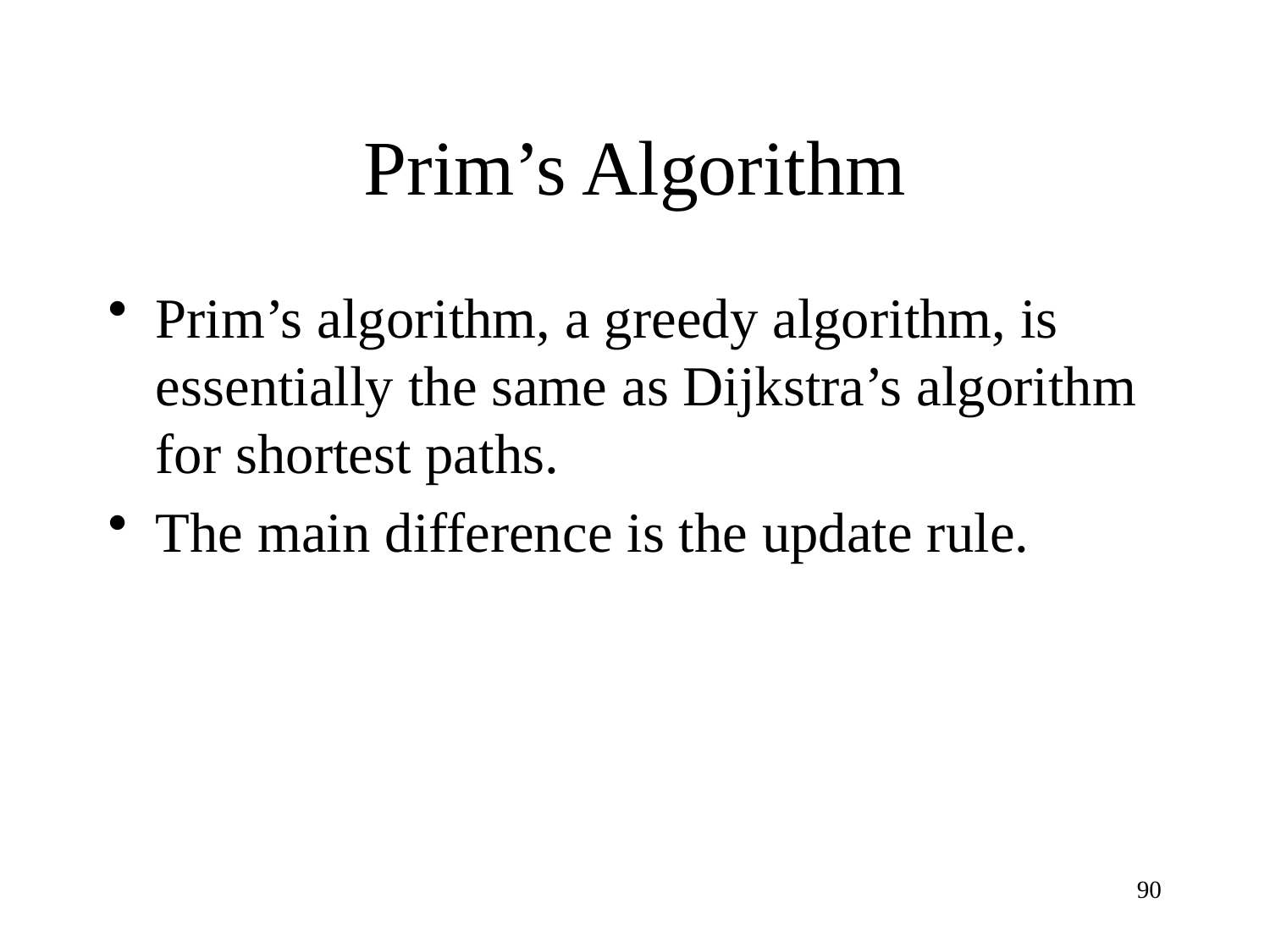

# Prim’s Algorithm
Prim’s algorithm, a greedy algorithm, is essentially the same as Dijkstra’s algorithm for shortest paths.
The main difference is the update rule.
90